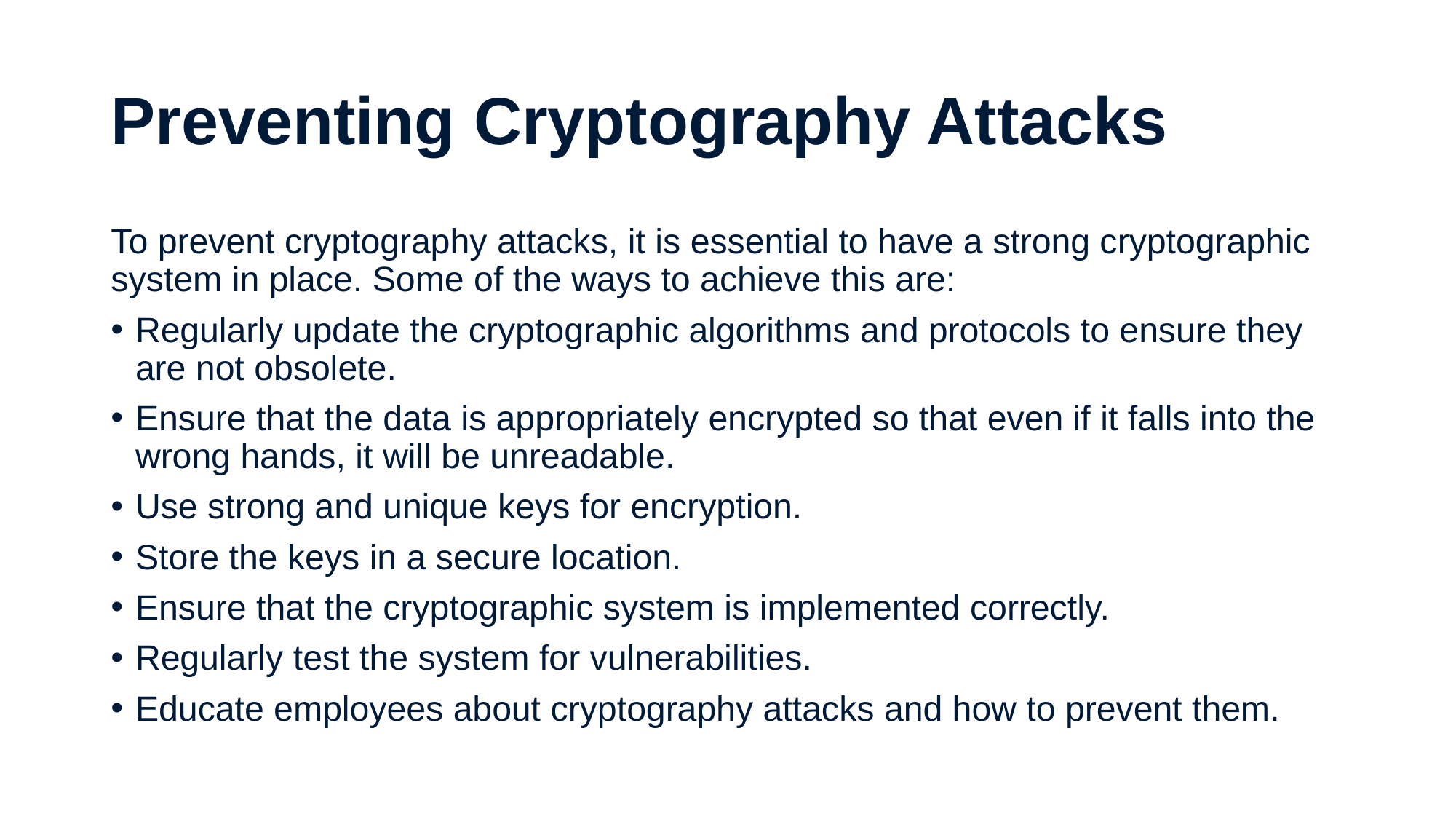

# Preventing Cryptography Attacks
To prevent cryptography attacks, it is essential to have a strong cryptographic system in place. Some of the ways to achieve this are:
Regularly update the cryptographic algorithms and protocols to ensure they are not obsolete.
Ensure that the data is appropriately encrypted so that even if it falls into the wrong hands, it will be unreadable.
Use strong and unique keys for encryption.
Store the keys in a secure location.
Ensure that the cryptographic system is implemented correctly.
Regularly test the system for vulnerabilities.
Educate employees about cryptography attacks and how to prevent them.